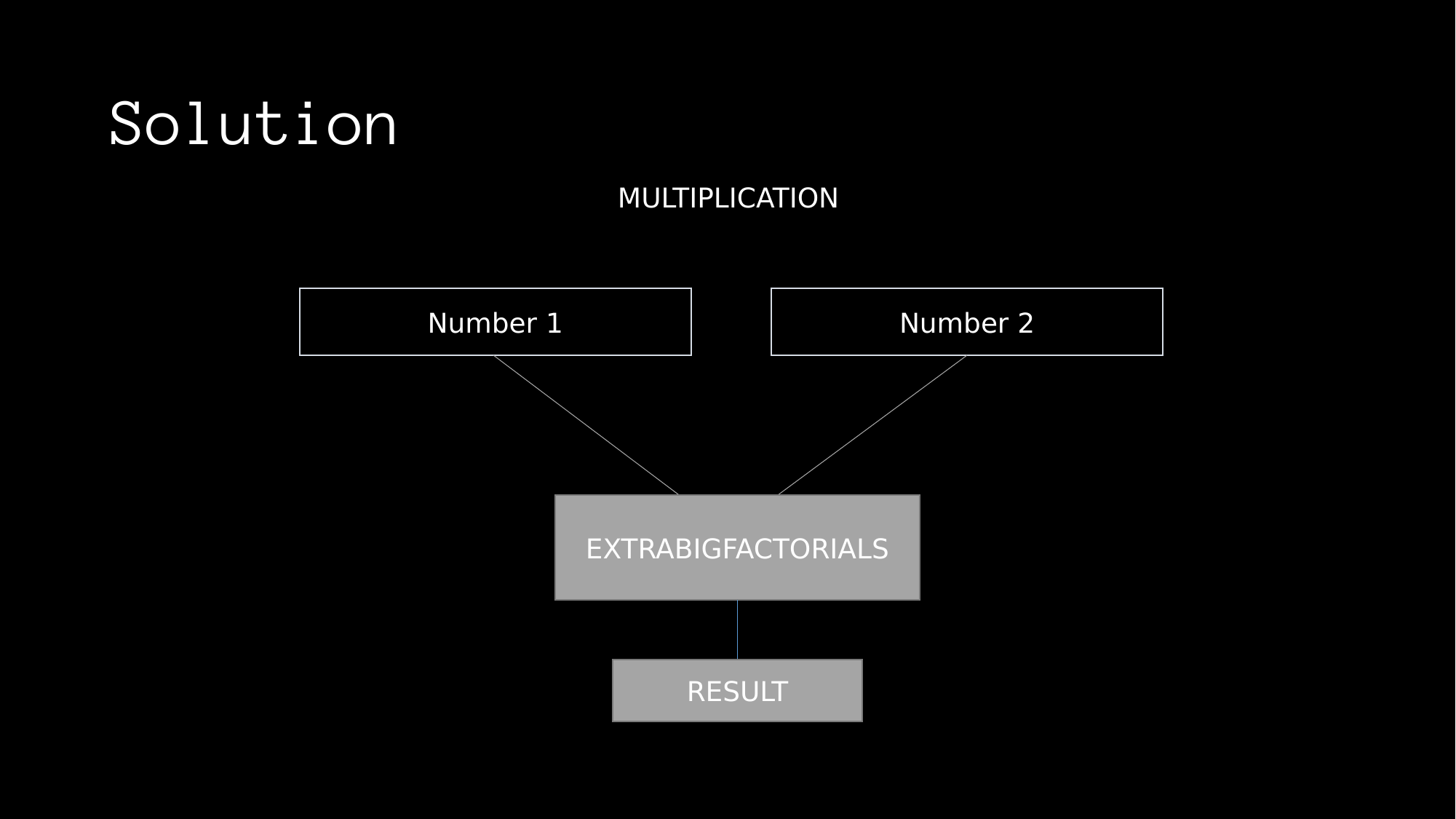

# Solution
MULTIPLICATION
Number 1
Number 2
EXTRABIGFACTORIALS
RESULT